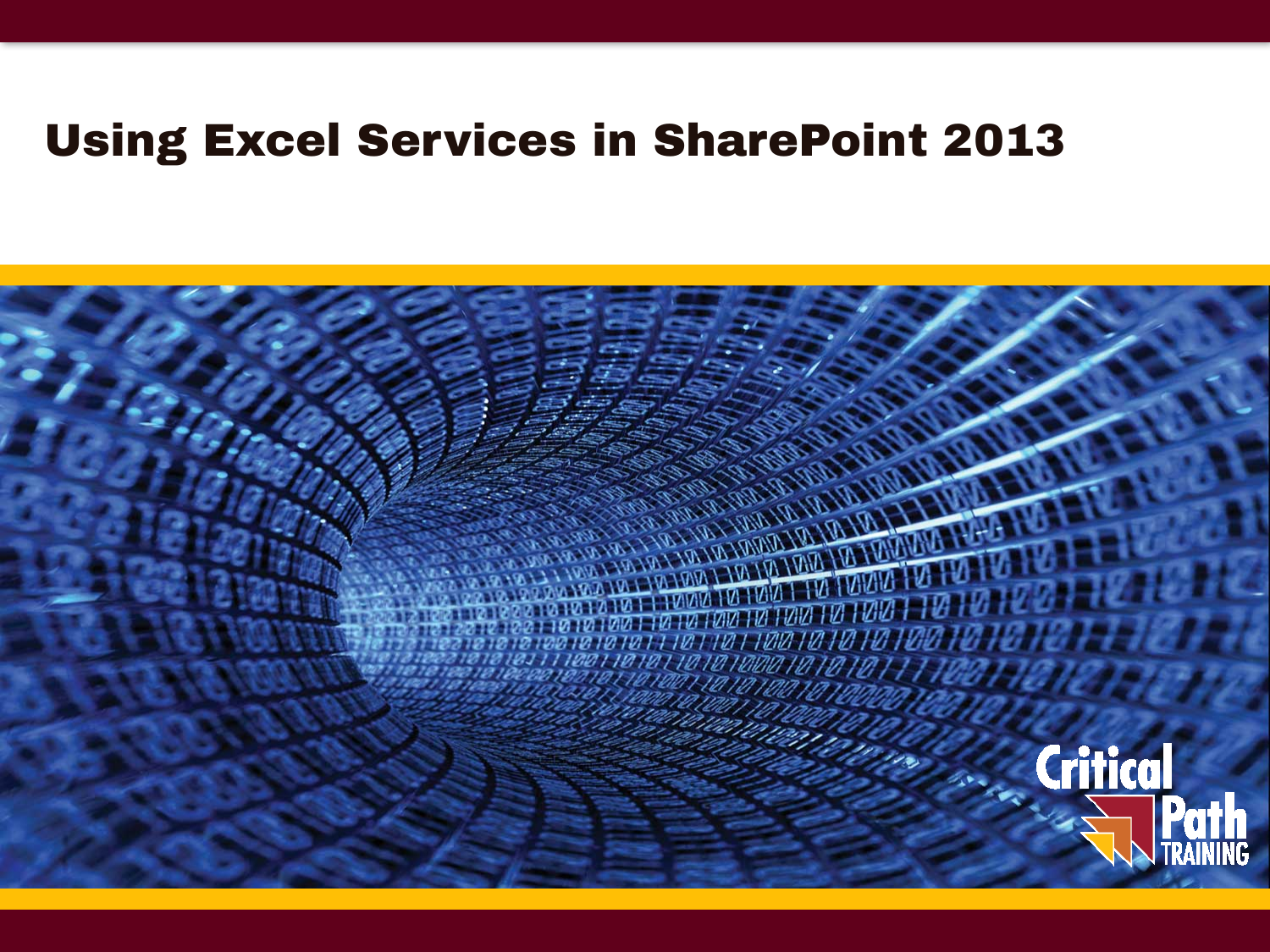

# Using Excel Services in SharePoint 2013